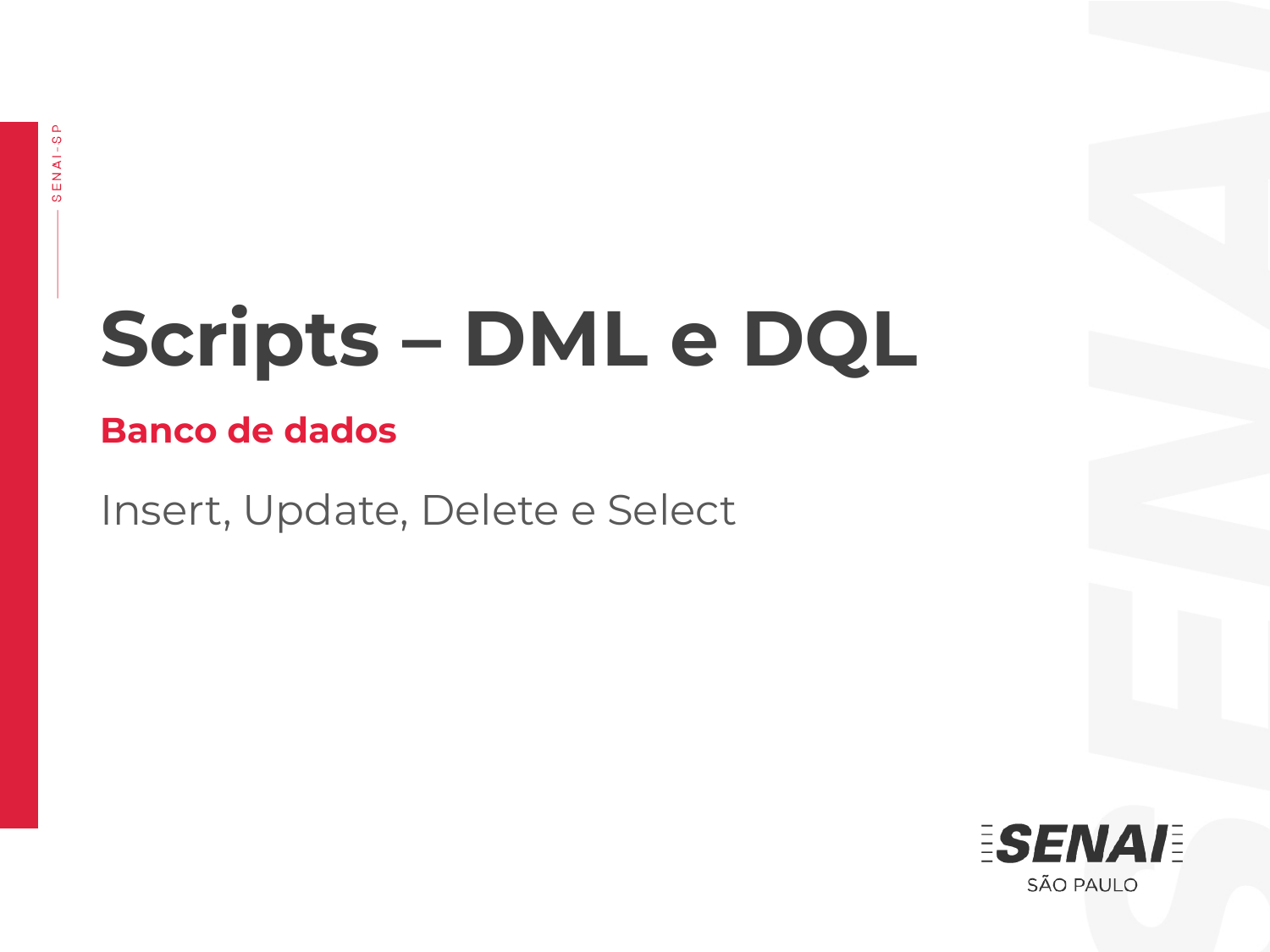

Scripts – DML e DQL
Banco de dados
Insert, Update, Delete e Select